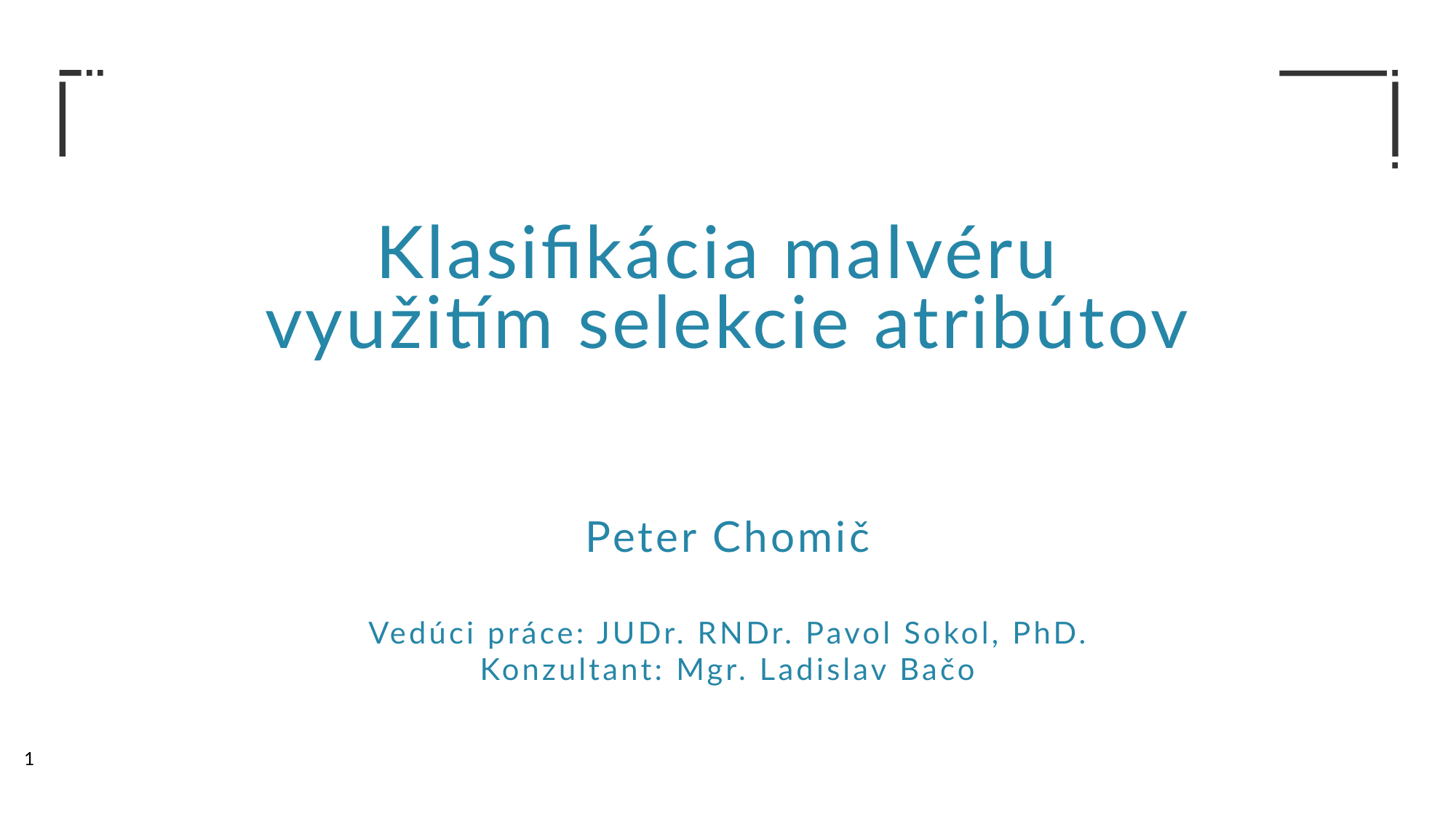

Klasifikácia malvéru
využitím selekcie atribútov
Peter Chomič
Vedúci práce: JUDr. RNDr. Pavol Sokol, PhD.
Konzultant: Mgr. Ladislav Bačo